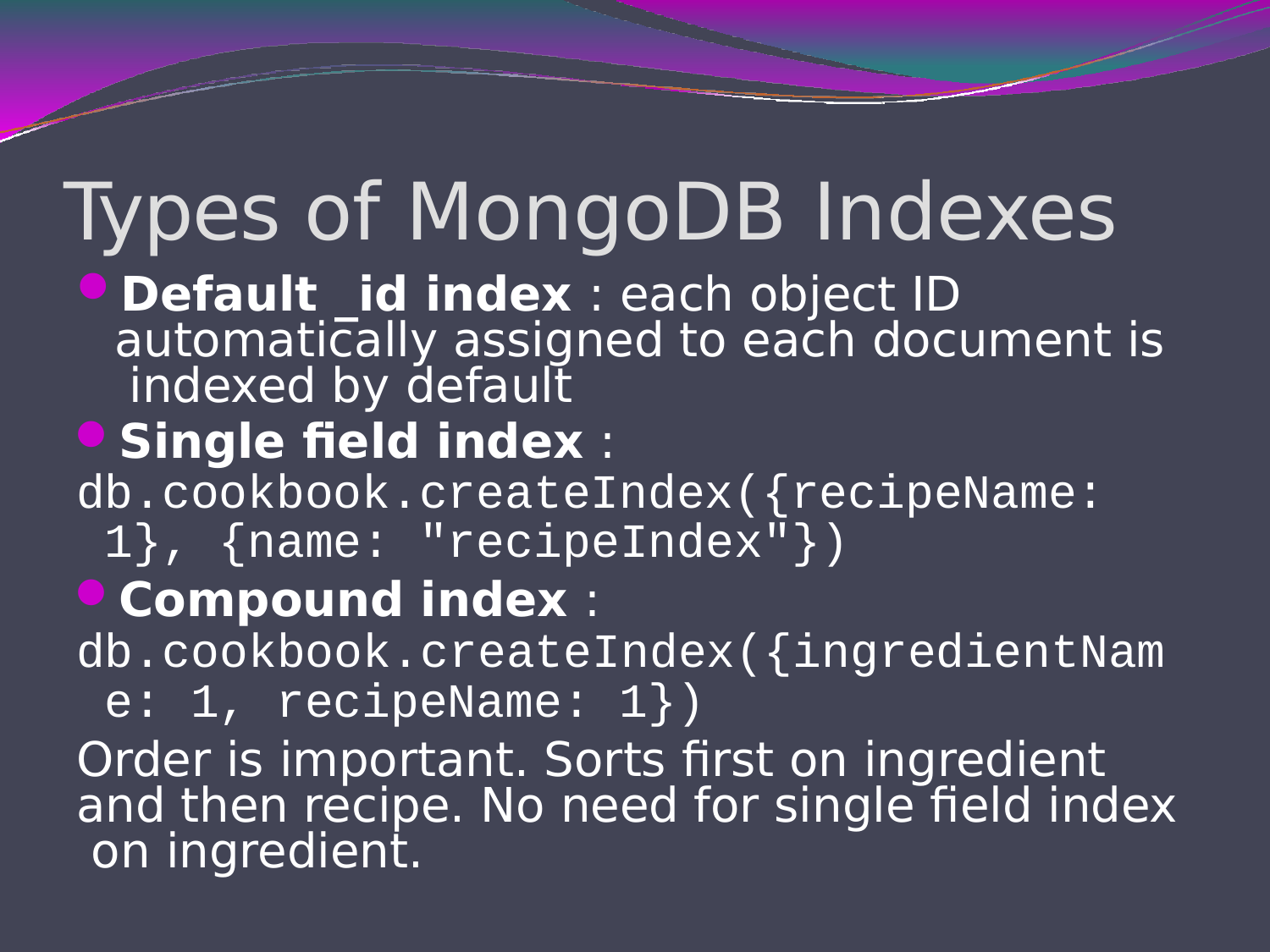

# Types of MongoDB Indexes
Default _id index : each object ID  automatically assigned to each document is  indexed by default
Single field index :  db.cookbook.createIndex({recipeName:  1}, {name: "recipeIndex"})
Compound index :  db.cookbook.createIndex({ingredientNam  e: 1, recipeName: 1})
Order is important. Sorts first on ingredient  and then recipe. No need for single field index  on ingredient.